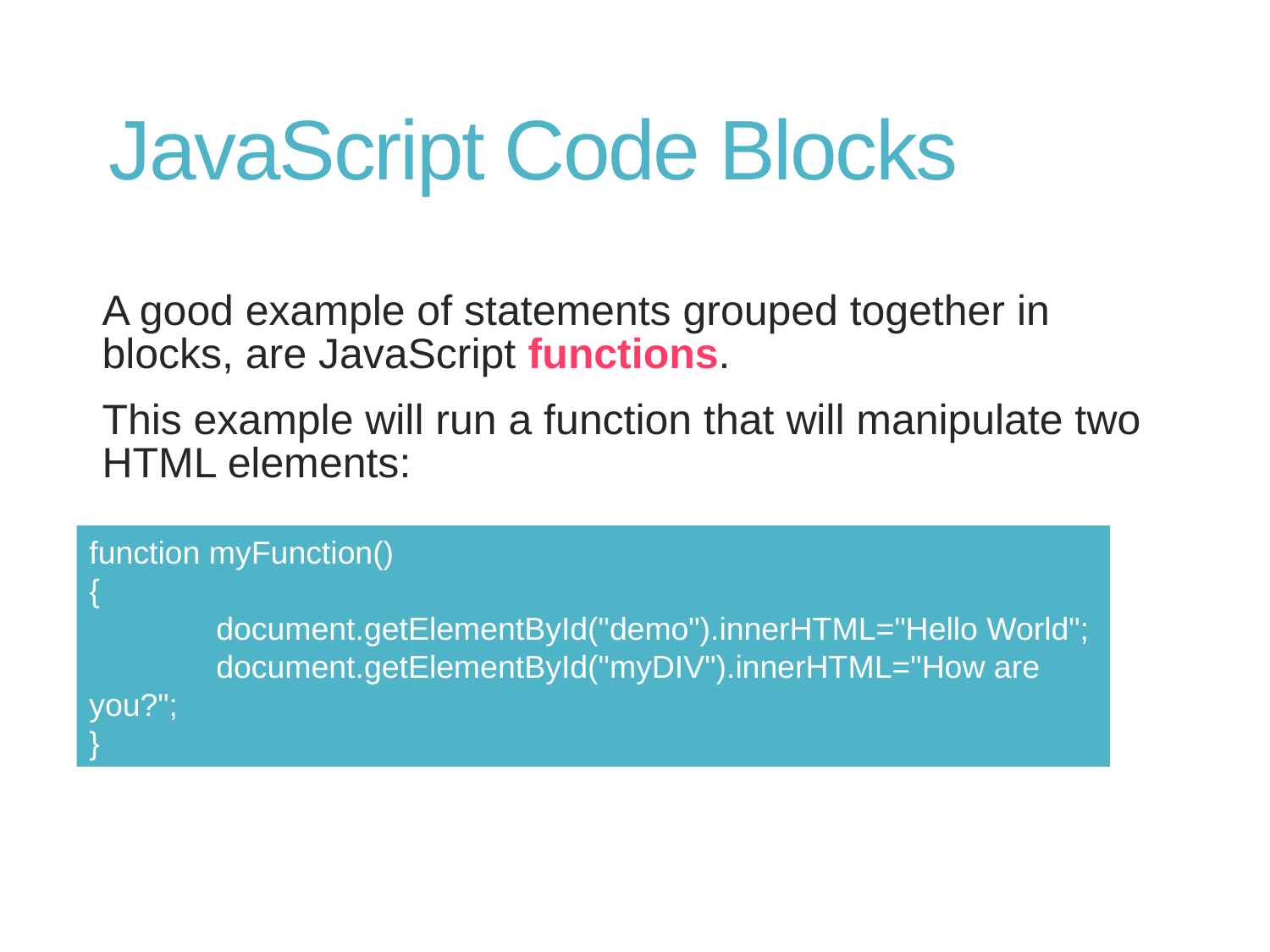

# JavaScript Code Blocks

A good example of statements grouped together in blocks, are JavaScript functions.
This example will run a function that will manipulate two HTML elements:

function myFunction()
{
	document.getElementById("demo").innerHTML="Hello World";
	document.getElementById("myDIV").innerHTML="How are you?";
}